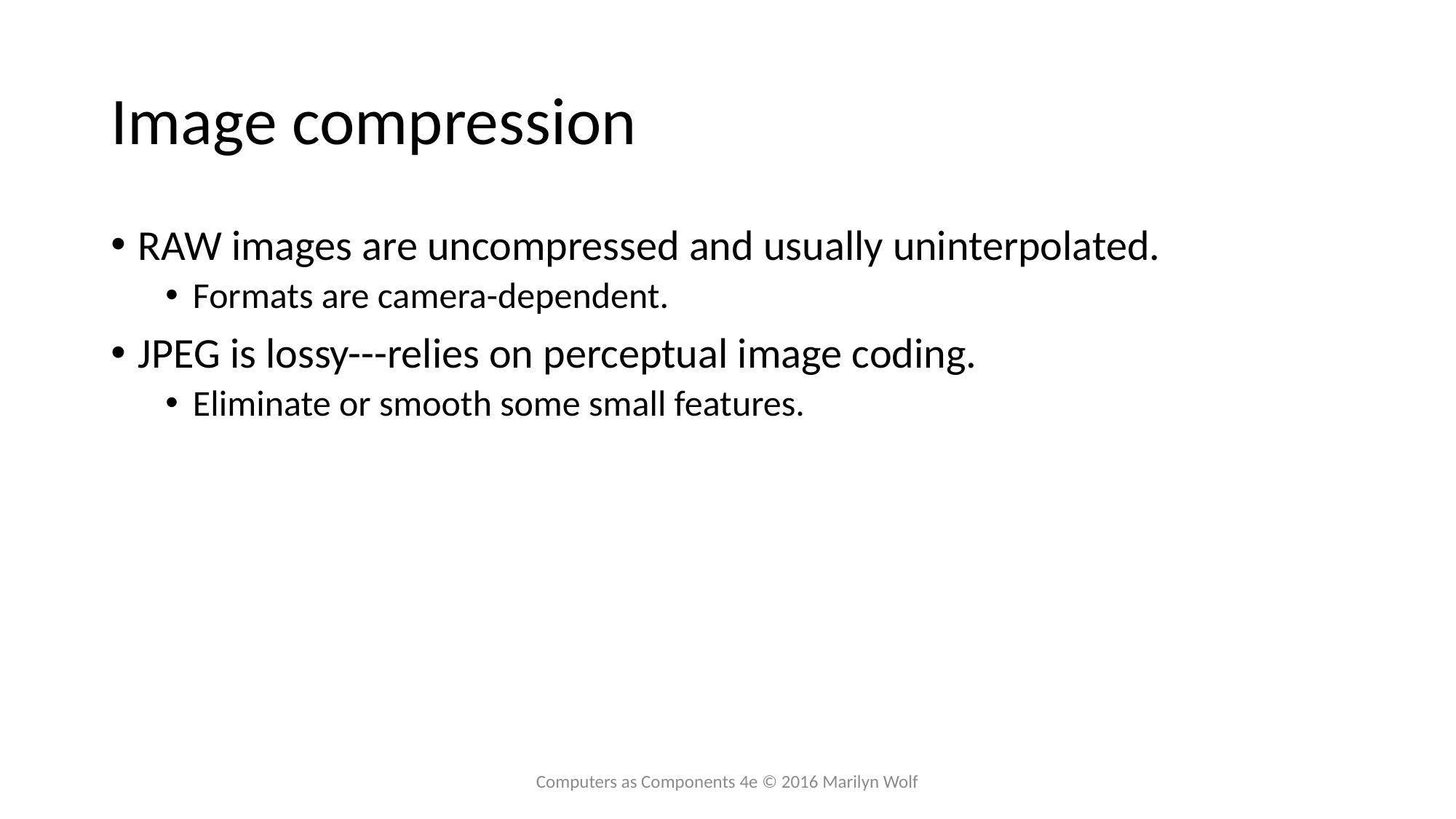

# Image compression
RAW images are uncompressed and usually uninterpolated.
Formats are camera-dependent.
JPEG is lossy---relies on perceptual image coding.
Eliminate or smooth some small features.
Computers as Components 4e © 2016 Marilyn Wolf